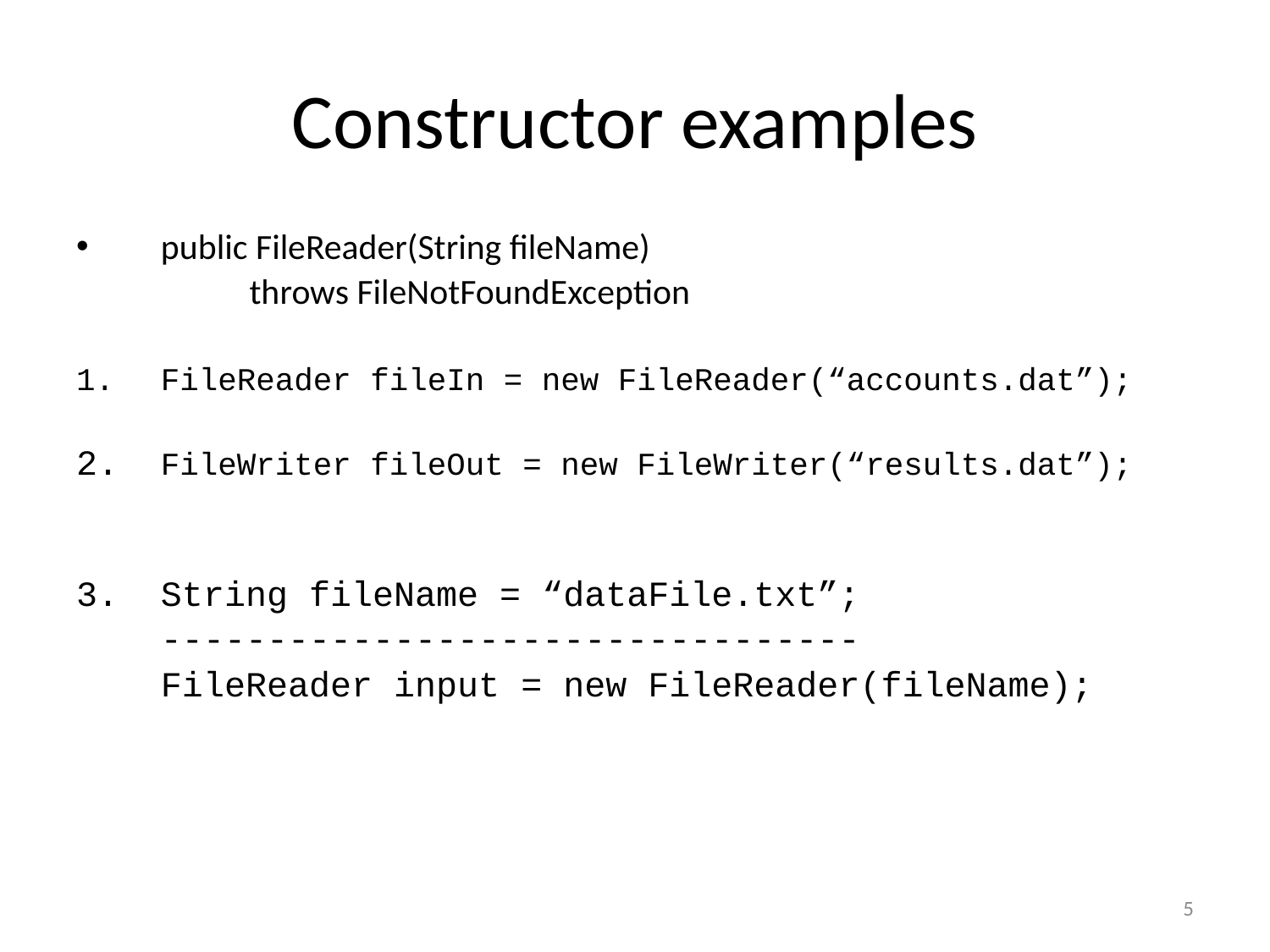

# Constructor examples
public FileReader(String fileName)
	           throws FileNotFoundException

1.	FileReader fileIn = new FileReader(“accounts.dat”);

2. 	FileWriter fileOut = new FileWriter(“results.dat”);

3.	String fileName = “dataFile.txt”;
	---------------------------------
	FileReader input = new FileReader(fileName);

5